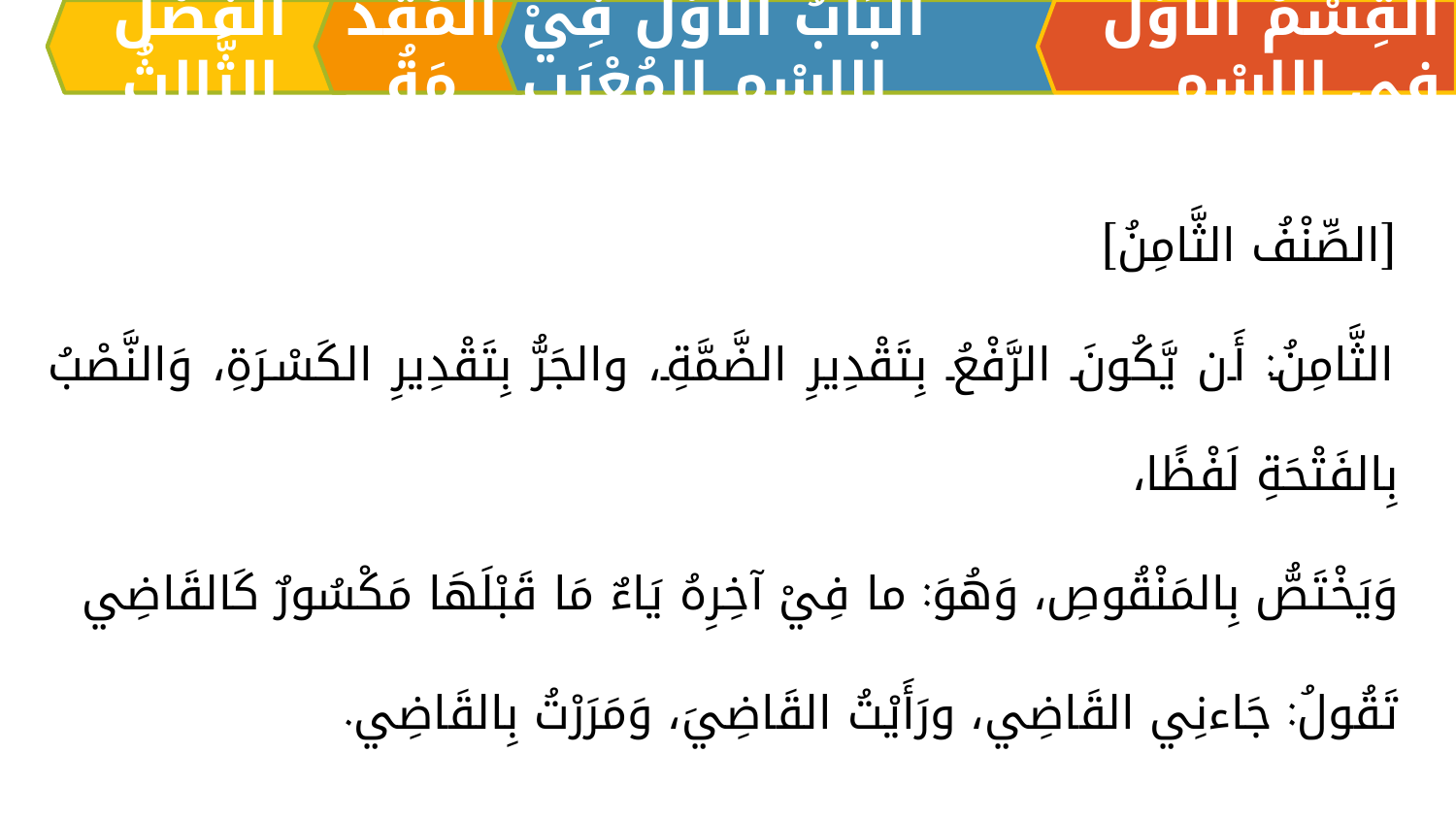

اَلْفَصْلُ الثَّالِثُ
الْمُقَدِّمَةُ
اَلبَابُ الْأَوَّلُ فِيْ الِاسْمِ المُعْرَبِ
القِسْمُ الْأَوَّلُ فِي الِاسْمِ
[الصِّنْفُ الثَّامِنُ]
الثَّامِنُ: أَن يَّكُونَ الرَّفْعُ بِتَقْدِيرِ الضَّمَّةِ، والجَرُّ بِتَقْدِيرِ الكَسْرَةِ، وَالنَّصْبُ بِالفَتْحَةِ لَفْظًا،
وَيَخْتَصُّ بِالمَنْقُوصِ، وَهُوَ: ما فِيْ آخِرِهُ يَاءٌ مَا قَبْلَهَا مَكْسُورٌ كَالقَاضِي
تَقُولُ: جَاءنِي القَاضِي، ورَأَيْتُ القَاضِيَ، وَمَرَرْتُ بِالقَاضِي.